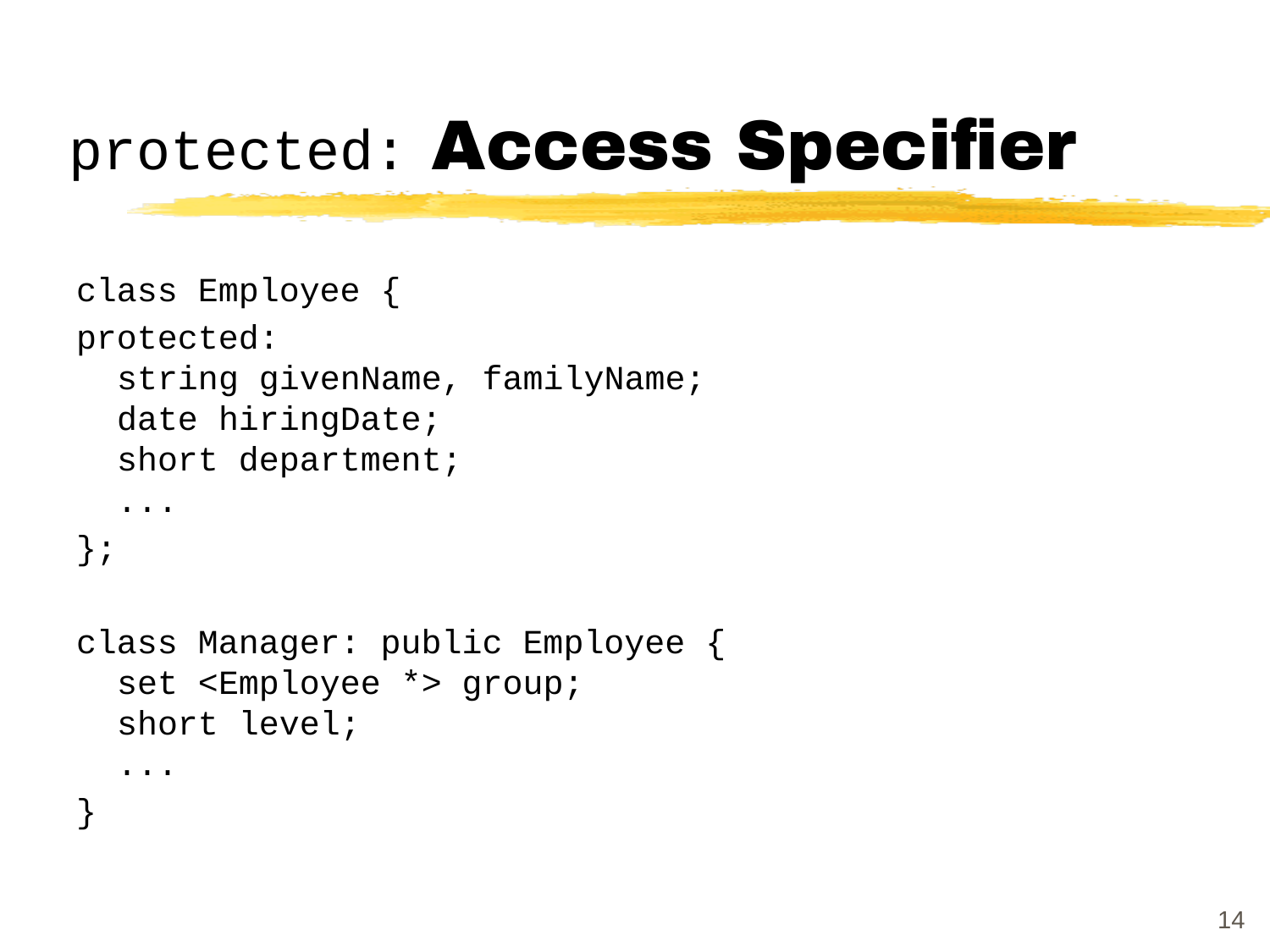

# protected: Access Specifier
class Employee {
protected:
string givenName, familyName;
date hiringDate;
short department;
...
};

class Manager: public Employee {
set <Employee *> group;
short level;
...
}
14